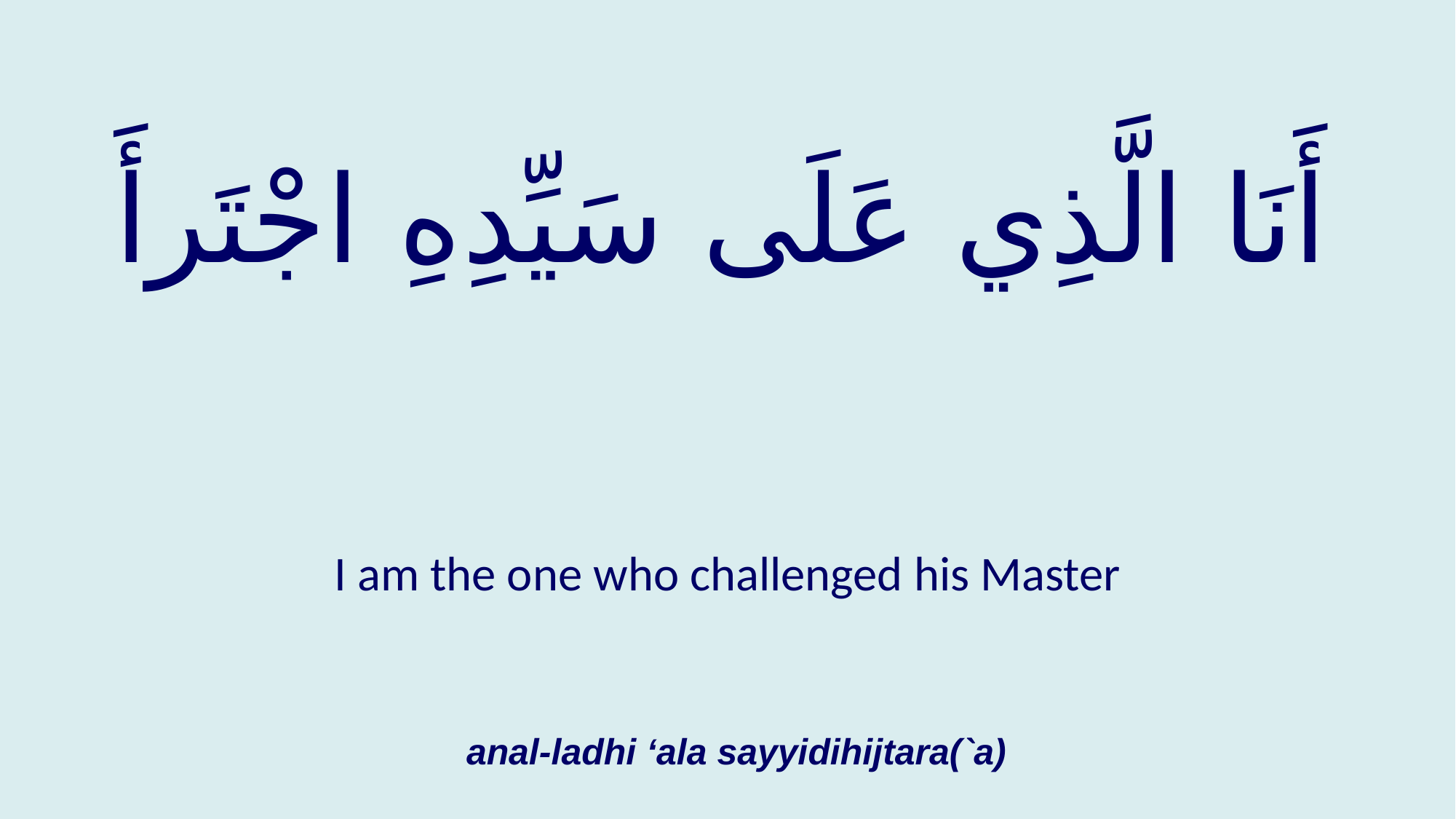

# أَنَا الَّذِي عَلَى سَيِّدِهِ اجْتَرأَ
I am the one who challenged his Master
anal-ladhi ‘ala sayyidihijtara(`a)